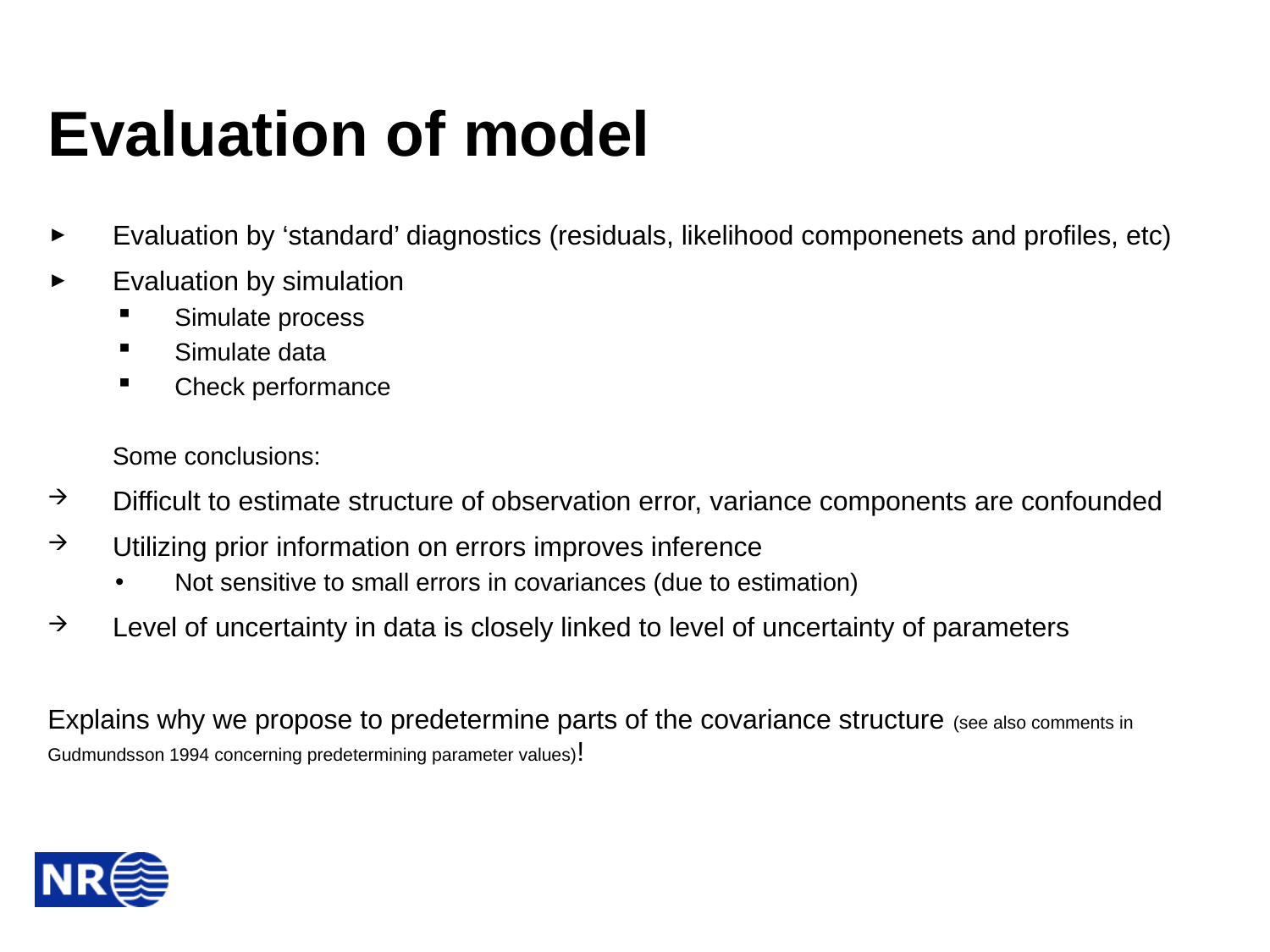

# Evaluation of model
Evaluation by ‘standard’ diagnostics (residuals, likelihood componenets and profiles, etc)
Evaluation by simulation
Simulate process
Simulate data
Check performance

Some conclusions:
Difficult to estimate structure of observation error, variance components are confounded
Utilizing prior information on errors improves inference
Not sensitive to small errors in covariances (due to estimation)
Level of uncertainty in data is closely linked to level of uncertainty of parameters

Explains why we propose to predetermine parts of the covariance structure (see also comments in Gudmundsson 1994 concerning predetermining parameter values)!